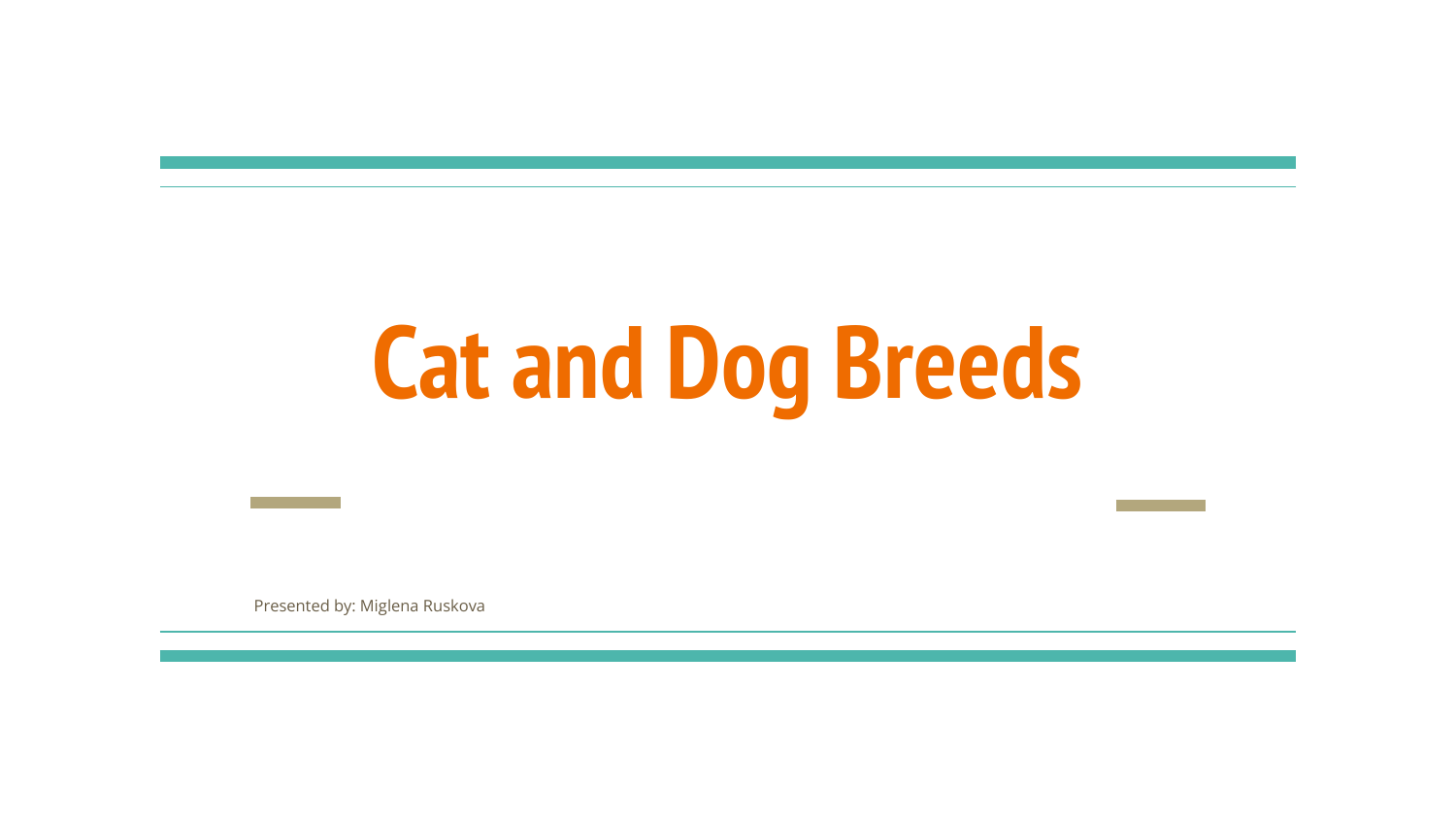

# Cat and Dog Breeds
Presented by: Miglena Ruskova